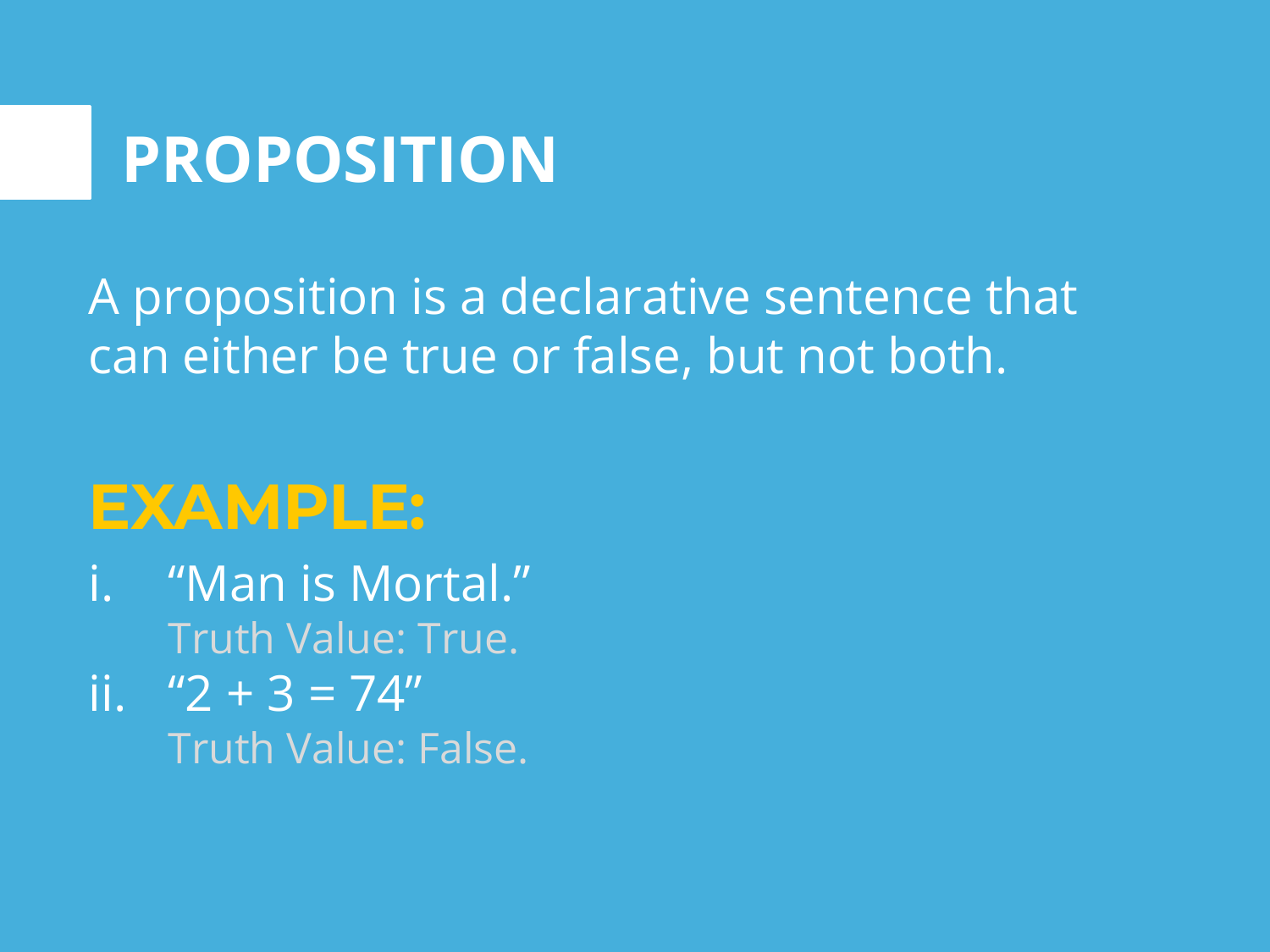

PROPOSITION

A proposition is a declarative sentence that can either be true or false, but not both.
EXAMPLE:
“Man is Mortal.”
Truth Value: True.
“2 + 3 = 74”
Truth Value: False.